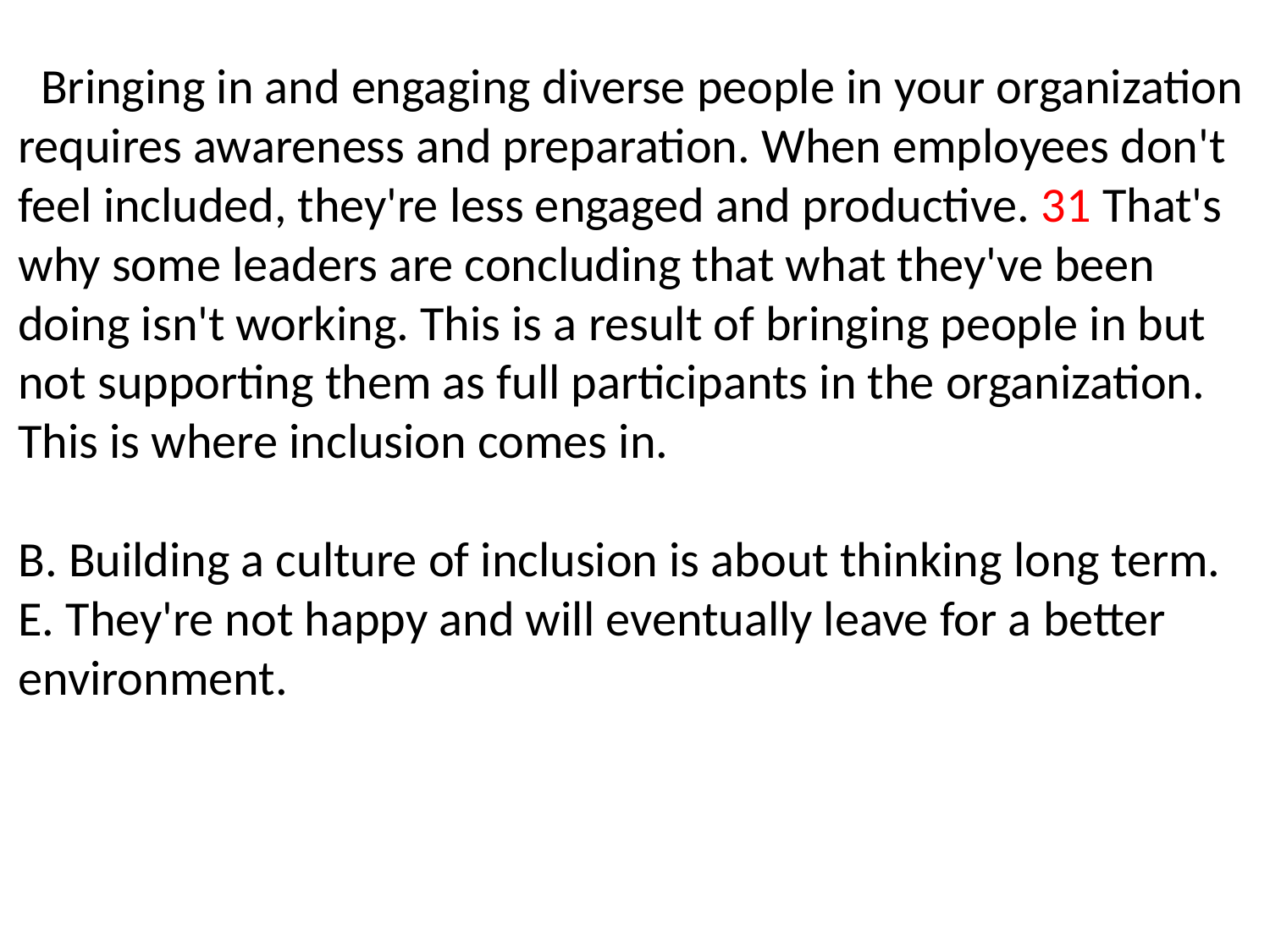

Bringing in and engaging diverse people in your organization requires awareness and preparation. When employees don't feel included, they're less engaged and productive. 31 That's why some leaders are concluding that what they've been doing isn't working. This is a result of bringing people in but not supporting them as full participants in the organization. This is where inclusion comes in.

B. Building a culture of inclusion is about thinking long term.
E. They're not happy and will eventually leave for a better environment.